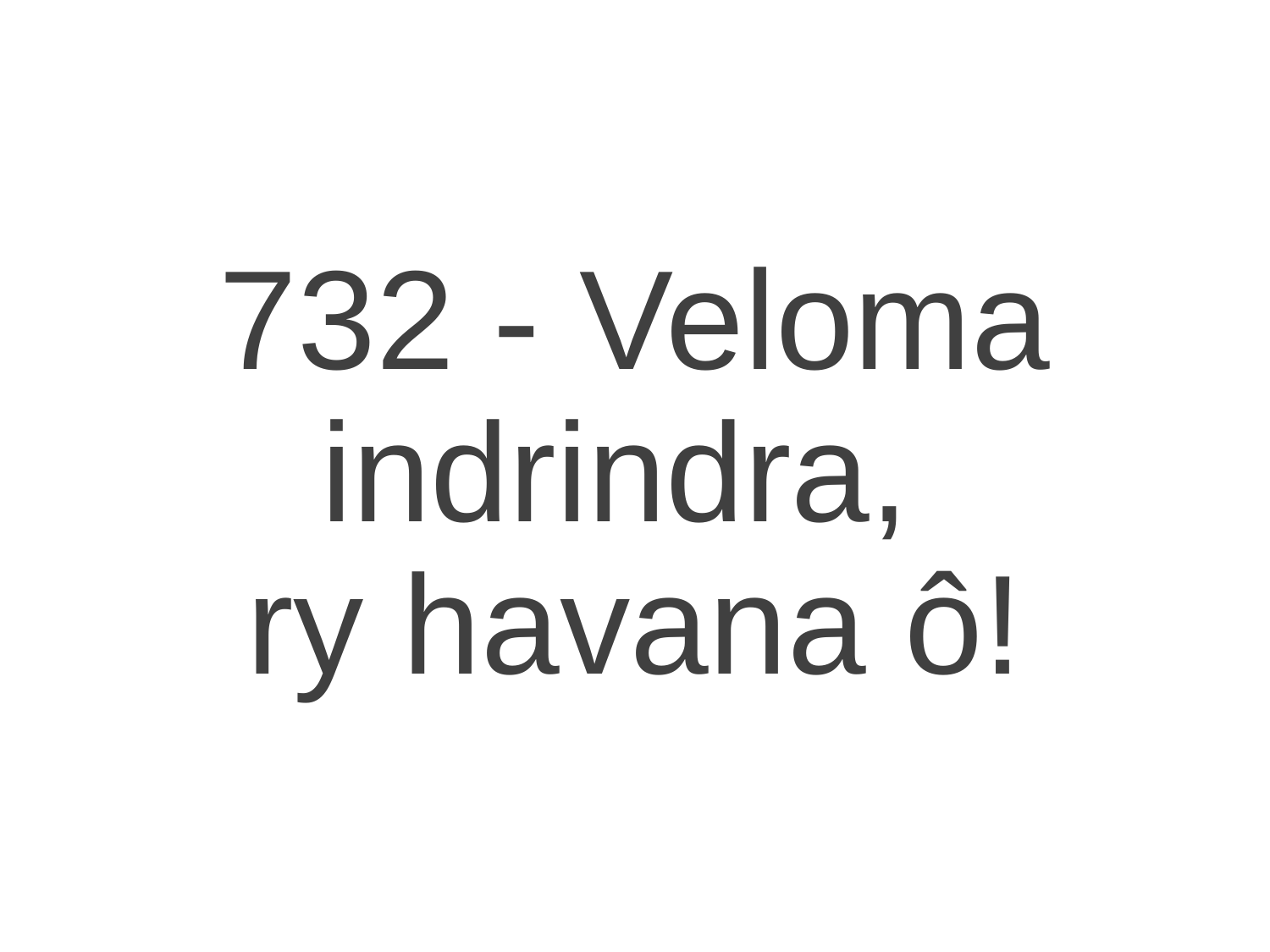

732 - Veloma indrindra,
ry havana ô!